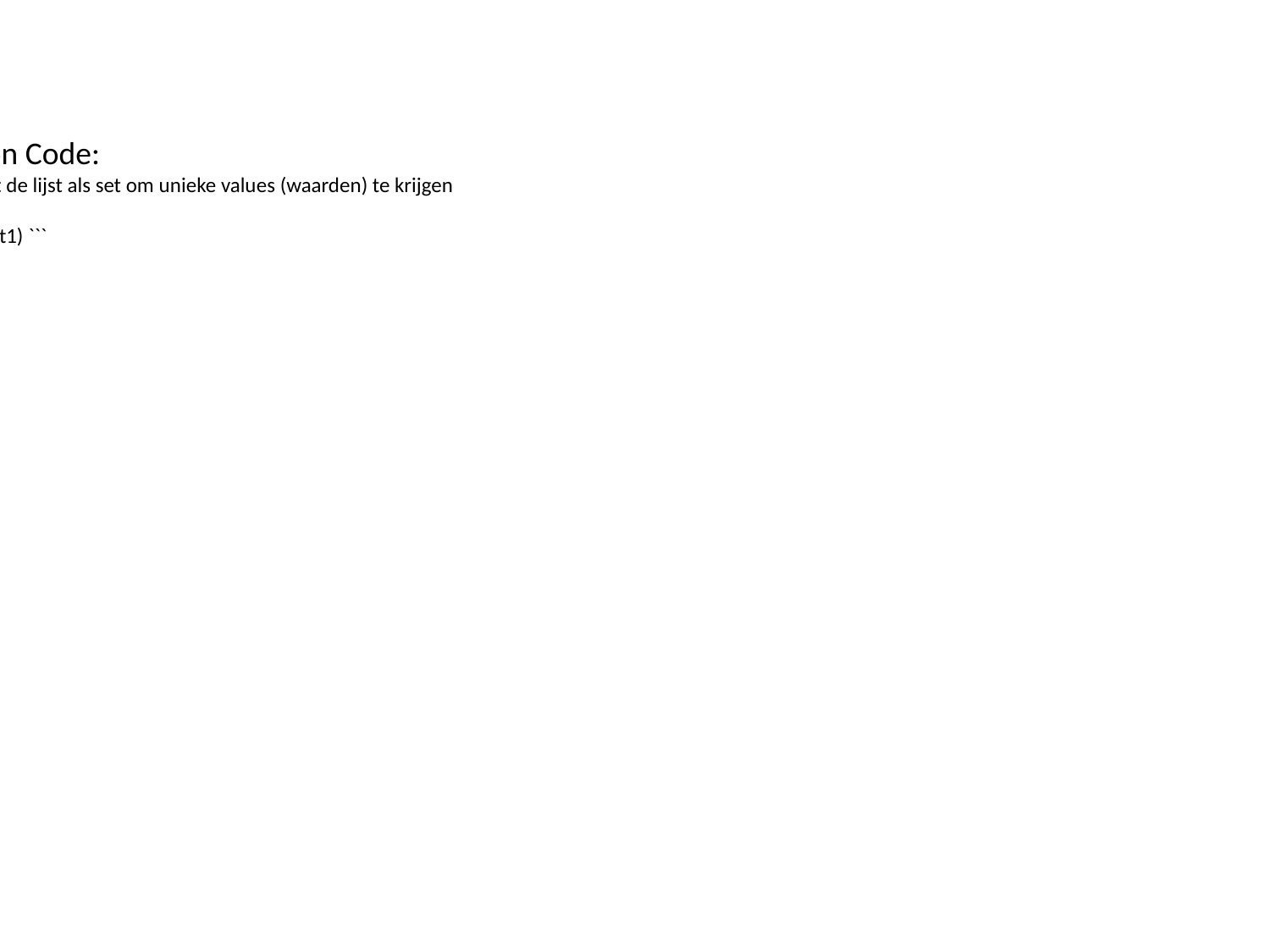

Python Code:
``` # Cast de lijst als set om unieke values (waarden) te krijgen
 ```
``` set(list1) ```